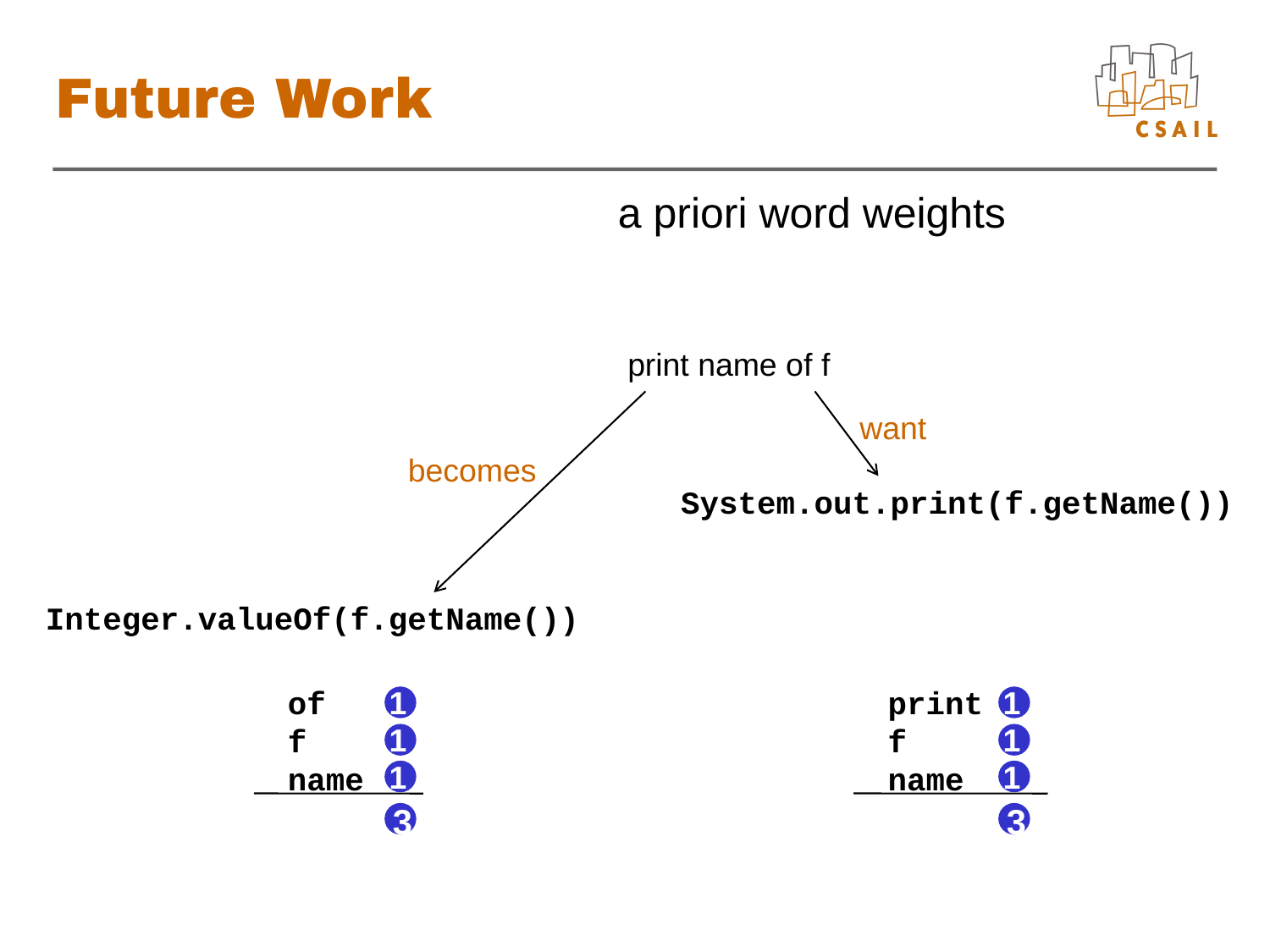

# Future Work
a priori word weights
print name of f
want
becomes
System.out.print(f.getName())
Integer.valueOf(f.getName())
of
f
name
1

print
f
name

1

1

1

1

1

3

3